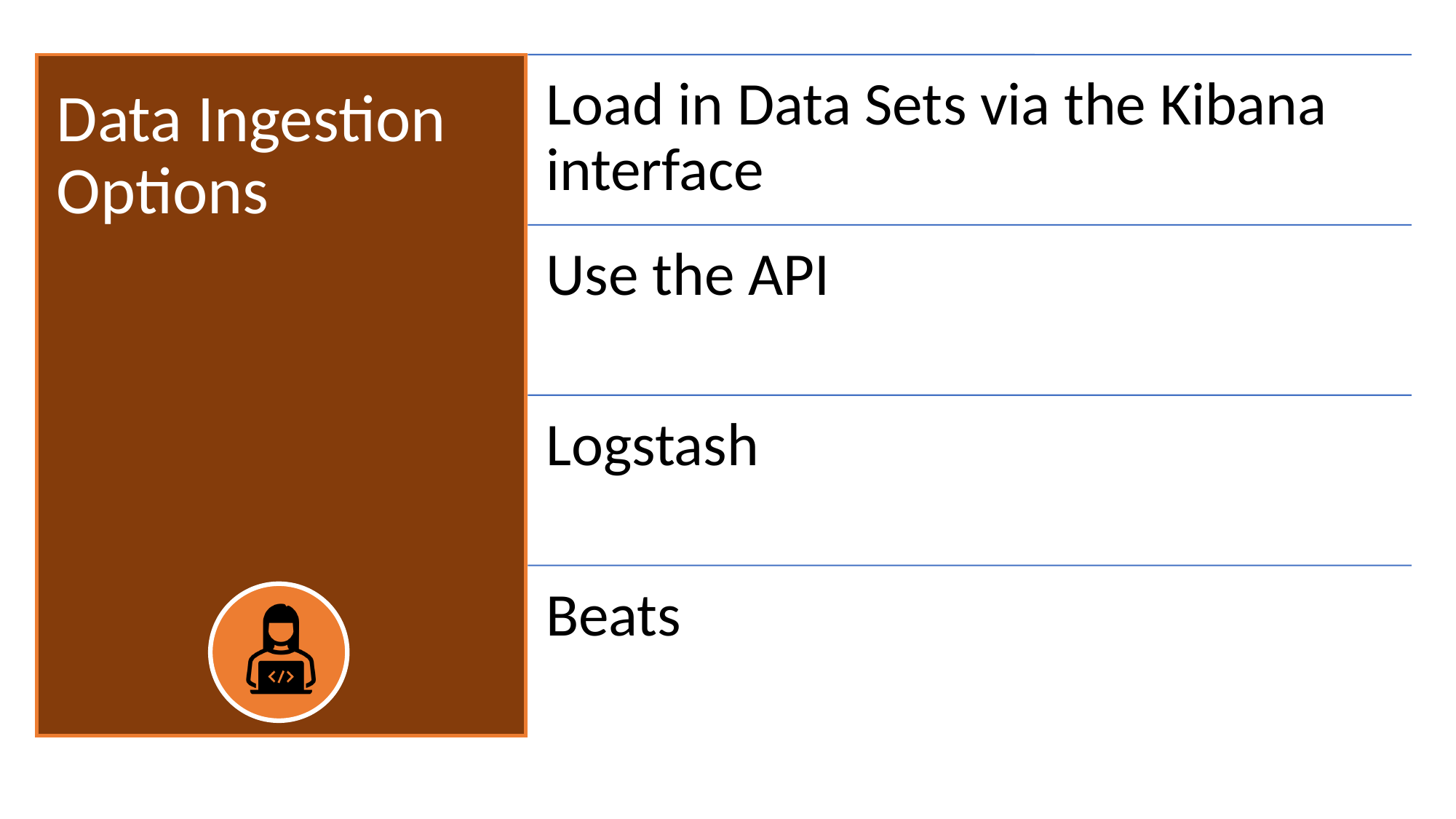

Load in Data Sets via the Kibana interface
Use the API
Logstash
Beats
# Data Ingestion Options